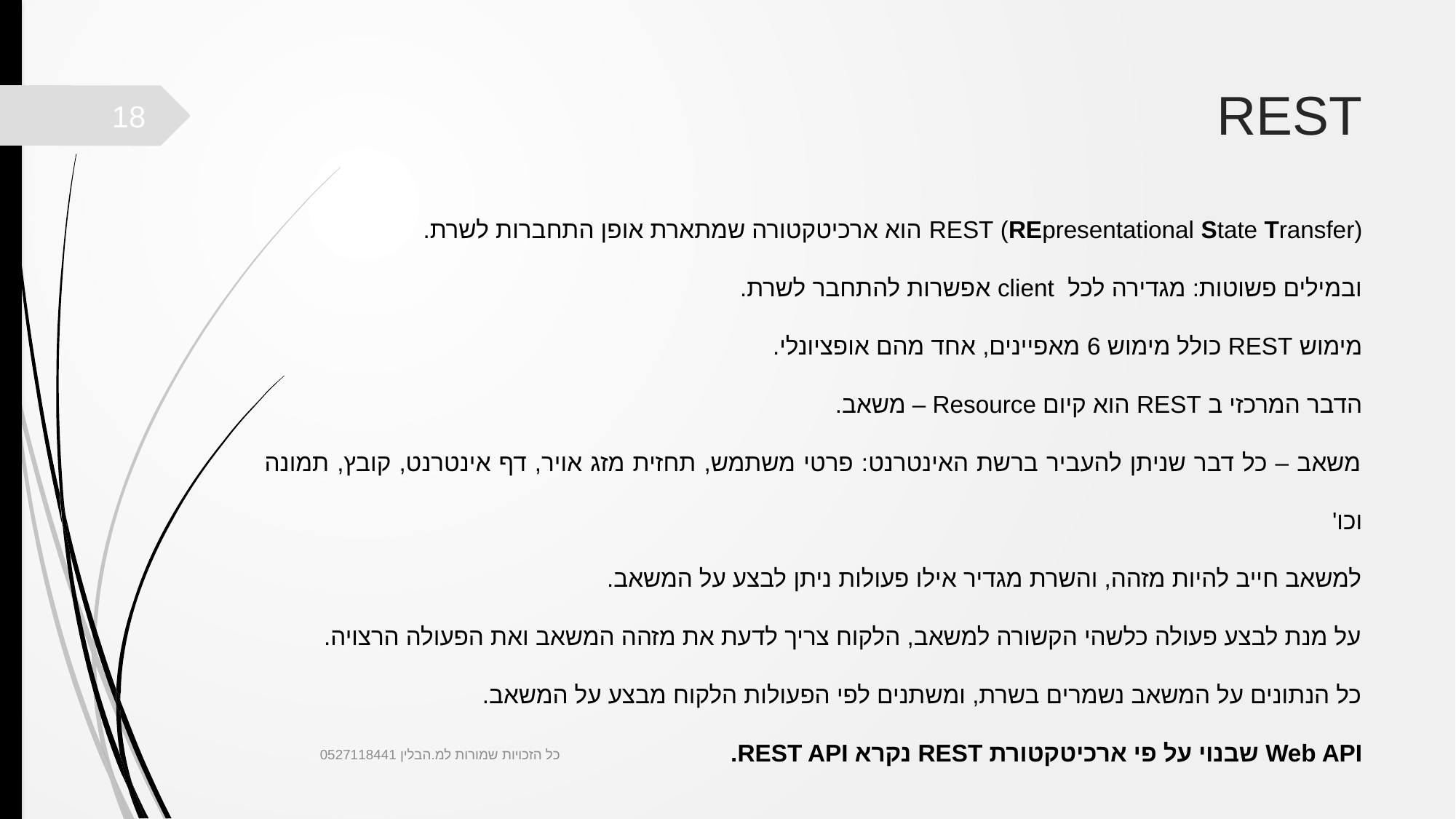

# REST
18
REST (REpresentational State Transfer) הוא ארכיטקטורה שמתארת אופן התחברות לשרת.
ובמילים פשוטות: מגדירה לכל  client אפשרות להתחבר לשרת.
מימוש REST כולל מימוש 6 מאפיינים, אחד מהם אופציונלי.
הדבר המרכזי ב REST הוא קיום Resource – משאב.
משאב – כל דבר שניתן להעביר ברשת האינטרנט: פרטי משתמש, תחזית מזג אויר, דף אינטרנט, קובץ, תמונה וכו'
למשאב חייב להיות מזהה, והשרת מגדיר אילו פעולות ניתן לבצע על המשאב.
על מנת לבצע פעולה כלשהי הקשורה למשאב, הלקוח צריך לדעת את מזהה המשאב ואת הפעולה הרצויה.
כל הנתונים על המשאב נשמרים בשרת, ומשתנים לפי הפעולות הלקוח מבצע על המשאב.
Web API שבנוי על פי ארכיטקטורת REST נקרא REST API.

כל הזכויות שמורות למ.הבלין 0527118441